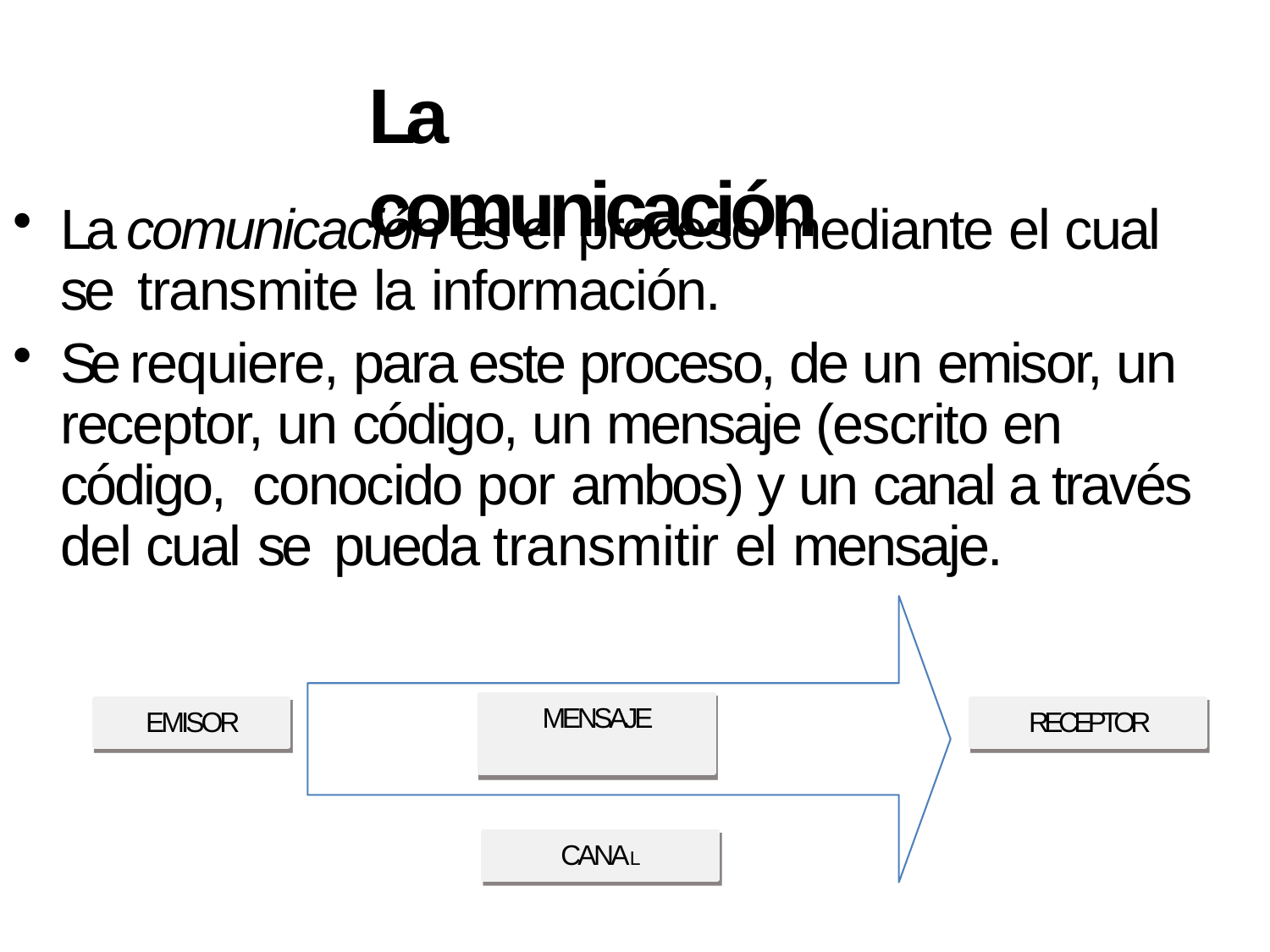

# La comunicación
La comunicación es el proceso mediante el cual se  transmite la información.
Se requiere, para este proceso, de un emisor, un  receptor, un código, un mensaje (escrito en código,  conocido por ambos) y un canal a través del cual se  pueda transmitir el mensaje.

MENSAJE

EMISOR
RECEPTOR

CANAL